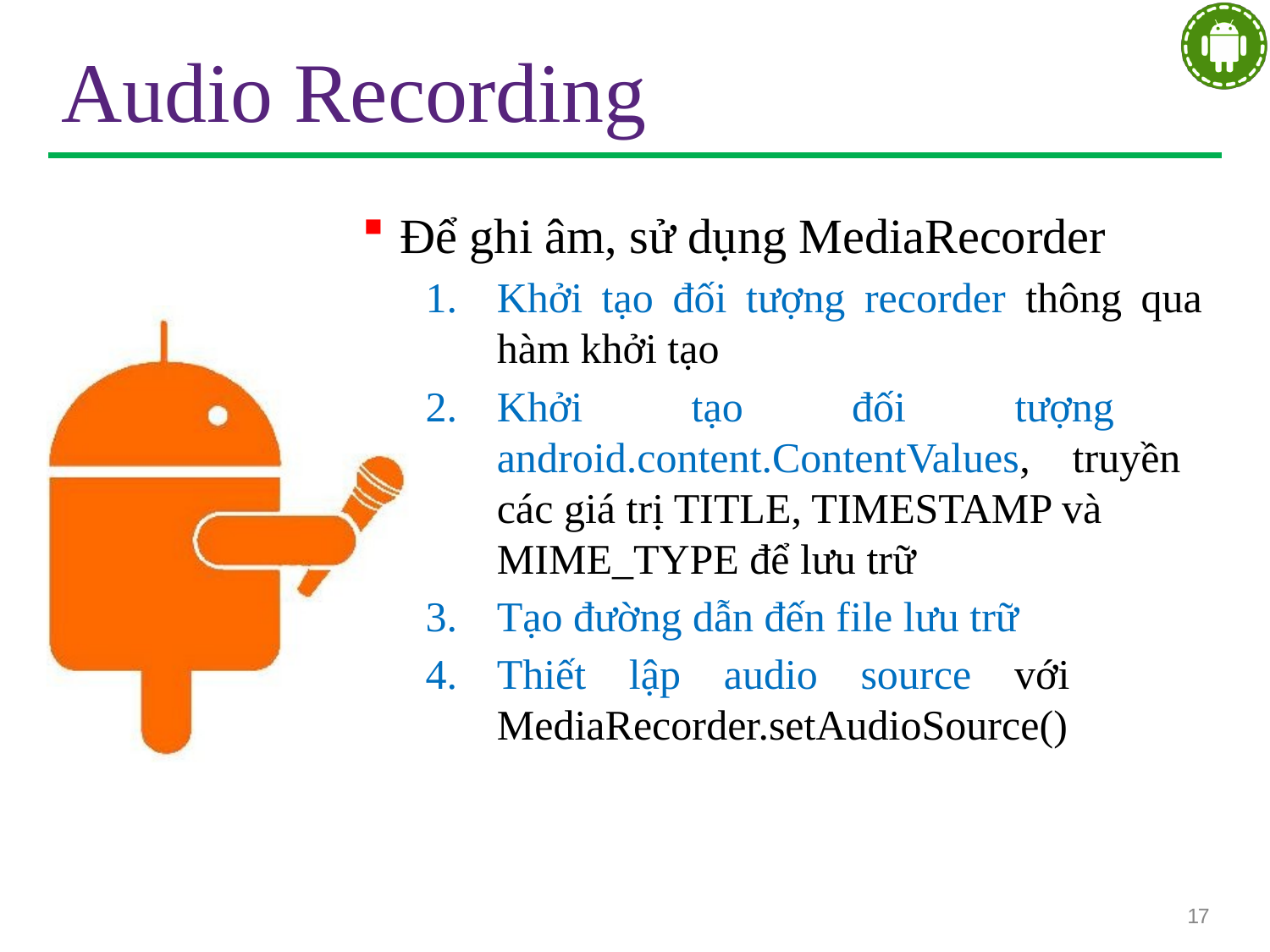

# Audio Recording
Để ghi âm, sử dụng MediaRecorder
Khởi tạo đối tượng recorder thông qua  hàm khởi tạo
Khởi tạo đối tượng  android.content.ContentValues, truyền  các giá trị TITLE, TIMESTAMP và
MIME_TYPE để lưu trữ
Tạo đường dẫn đến file lưu trữ
Thiết lập audio source với  MediaRecorder.setAudioSource()

17